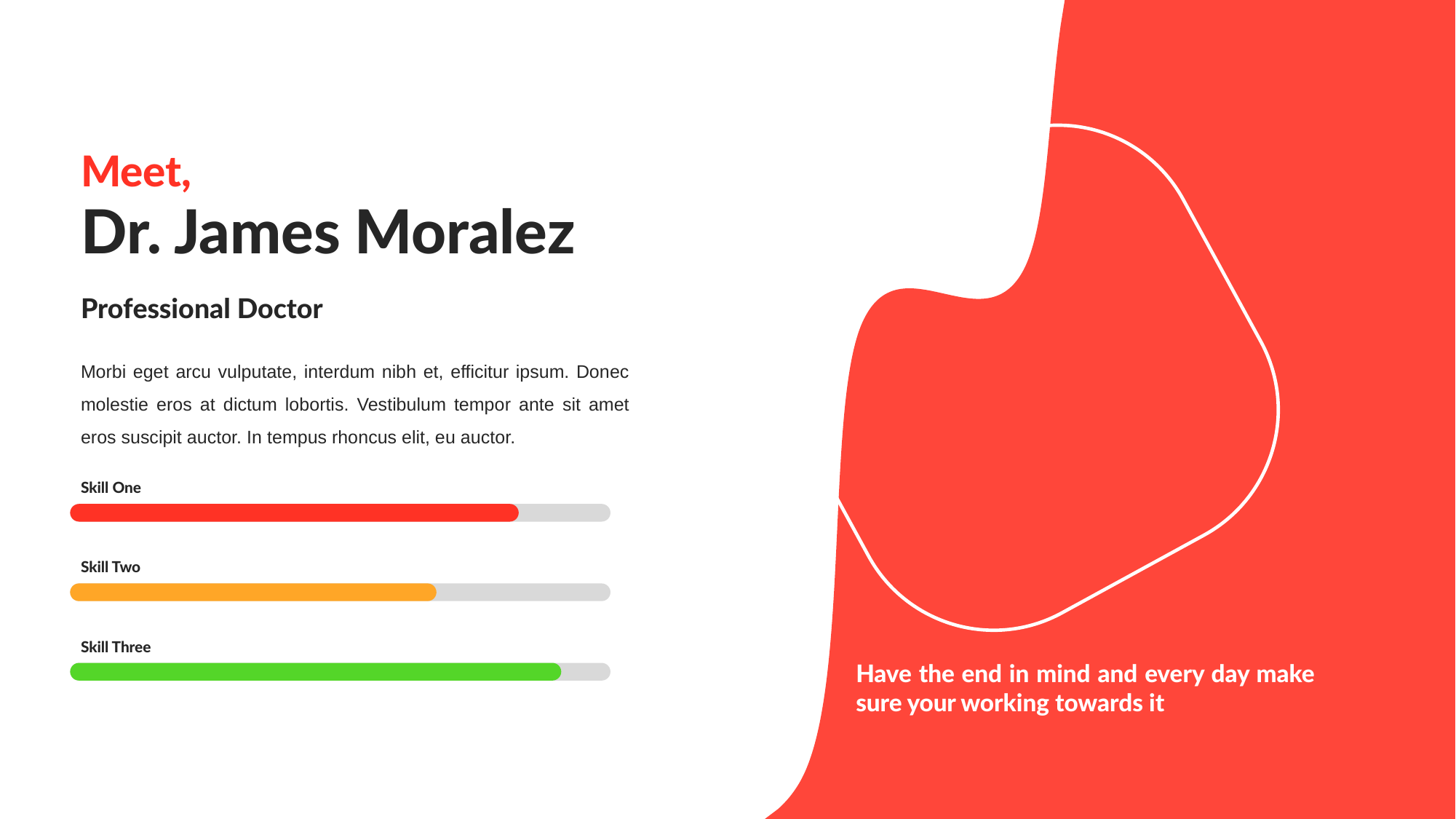

Meet,
# Dr. James Moralez

Professional Doctor
Morbi eget arcu vulputate, interdum nibh et, efficitur ipsum. Donec molestie eros at dictum lobortis. Vestibulum tempor ante sit amet eros suscipit auctor. In tempus rhoncus elit, eu auctor.
Skill One

Skill Two

Skill Three
Have the end in mind and every day make sure your working towards it